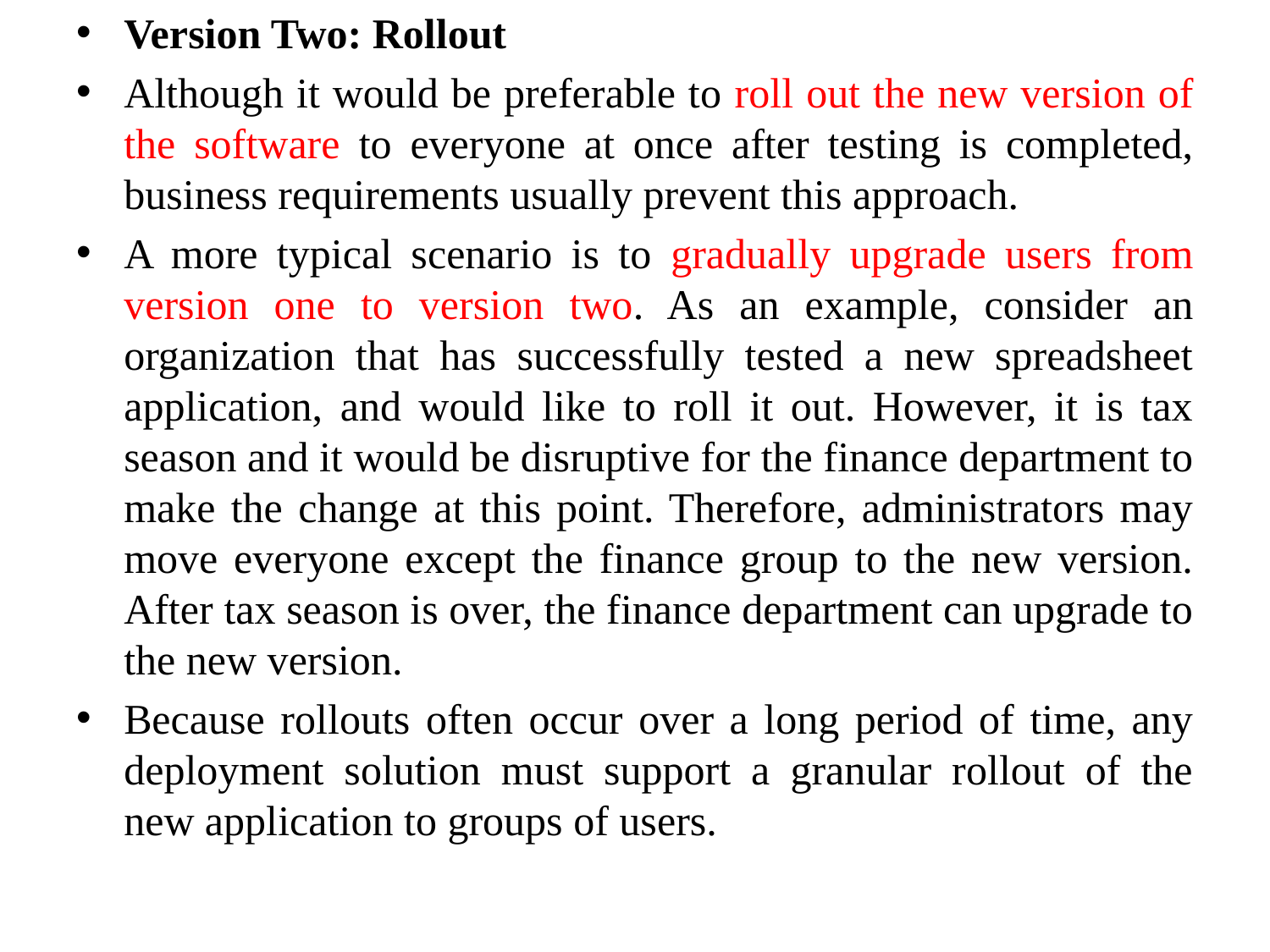

Version Two: Rollout
Although it would be preferable to roll out the new version of the software to everyone at once after testing is completed, business requirements usually prevent this approach.
A more typical scenario is to gradually upgrade users from version one to version two. As an example, consider an organization that has successfully tested a new spreadsheet application, and would like to roll it out. However, it is tax season and it would be disruptive for the finance department to make the change at this point. Therefore, administrators may move everyone except the finance group to the new version. After tax season is over, the finance department can upgrade to the new version.
Because rollouts often occur over a long period of time, any deployment solution must support a granular rollout of the new application to groups of users.